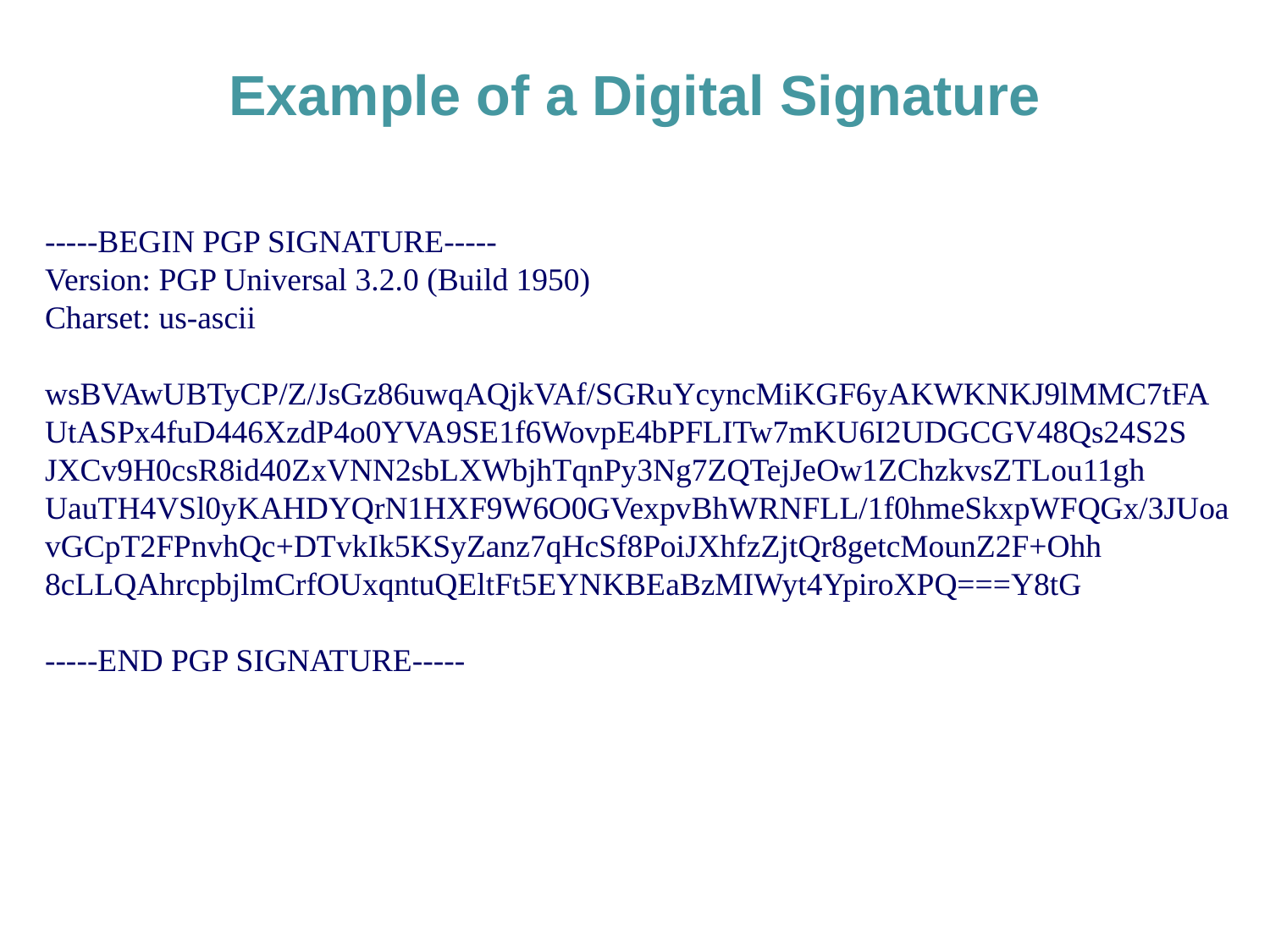

# Example of a Digital Signature
-----BEGIN PGP SIGNATURE-----
Version: PGP Universal 3.2.0 (Build 1950)
Charset: us-ascii

wsBVAwUBTyCP/Z/JsGz86uwqAQjkVAf/SGRuYcyncMiKGF6yAKWKNKJ9lMMC7tFA
UtASPx4fuD446XzdP4o0YVA9SE1f6WovpE4bPFLITw7mKU6I2UDGCGV48Qs24S2S
JXCv9H0csR8id40ZxVNN2sbLXWbjhTqnPy3Ng7ZQTejJeOw1ZChzkvsZTLou11gh
UauTH4VSl0yKAHDYQrN1HXF9W6O0GVexpvBhWRNFLL/1f0hmeSkxpWFQGx/3JUoa
vGCpT2FPnvhQc+DTvkIk5KSyZanz7qHcSf8PoiJXhfzZjtQr8getcMounZ2F+Ohh
8cLLQAhrcpbjlmCrfOUxqntuQEltFt5EYNKBEaBzMIWyt4YpiroXPQ===Y8tG

-----END PGP SIGNATURE-----